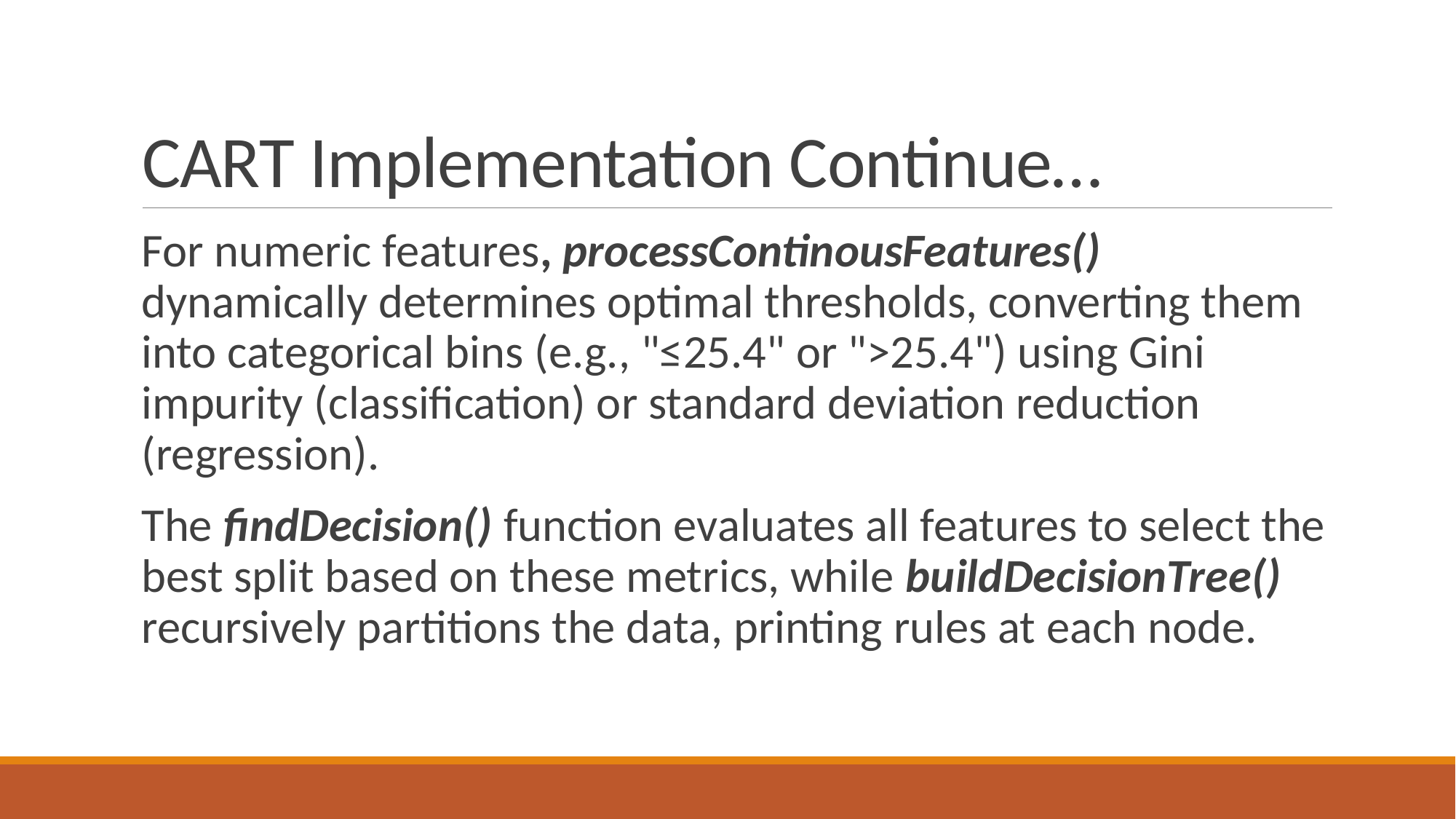

# CART Implementation Continue…
For numeric features, processContinousFeatures() dynamically determines optimal thresholds, converting them into categorical bins (e.g., "≤25.4" or ">25.4") using Gini impurity (classification) or standard deviation reduction (regression).
The findDecision() function evaluates all features to select the best split based on these metrics, while buildDecisionTree() recursively partitions the data, printing rules at each node.